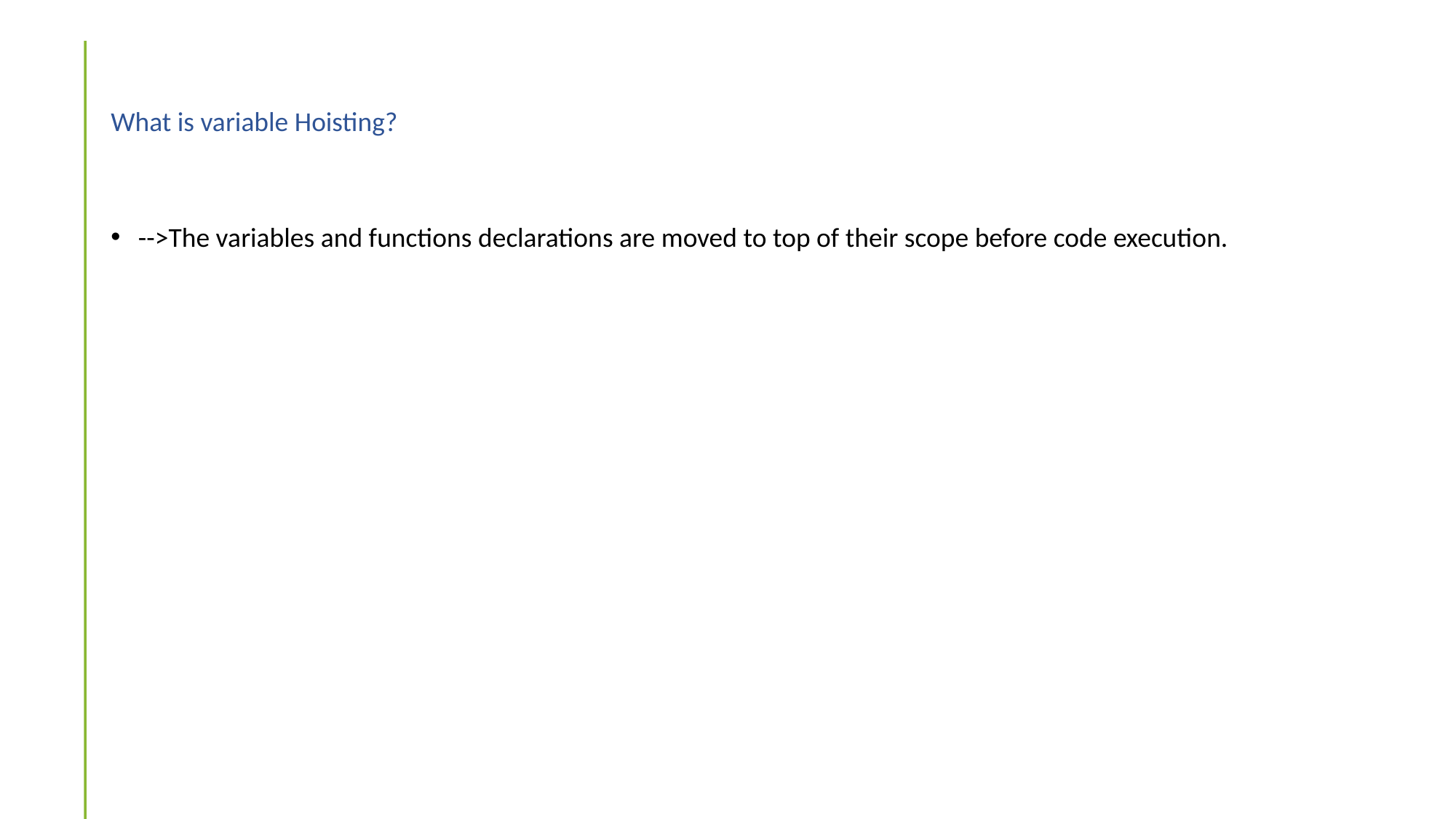

# What is variable Hoisting?
-->The variables and functions declarations are moved to top of their scope before code execution.